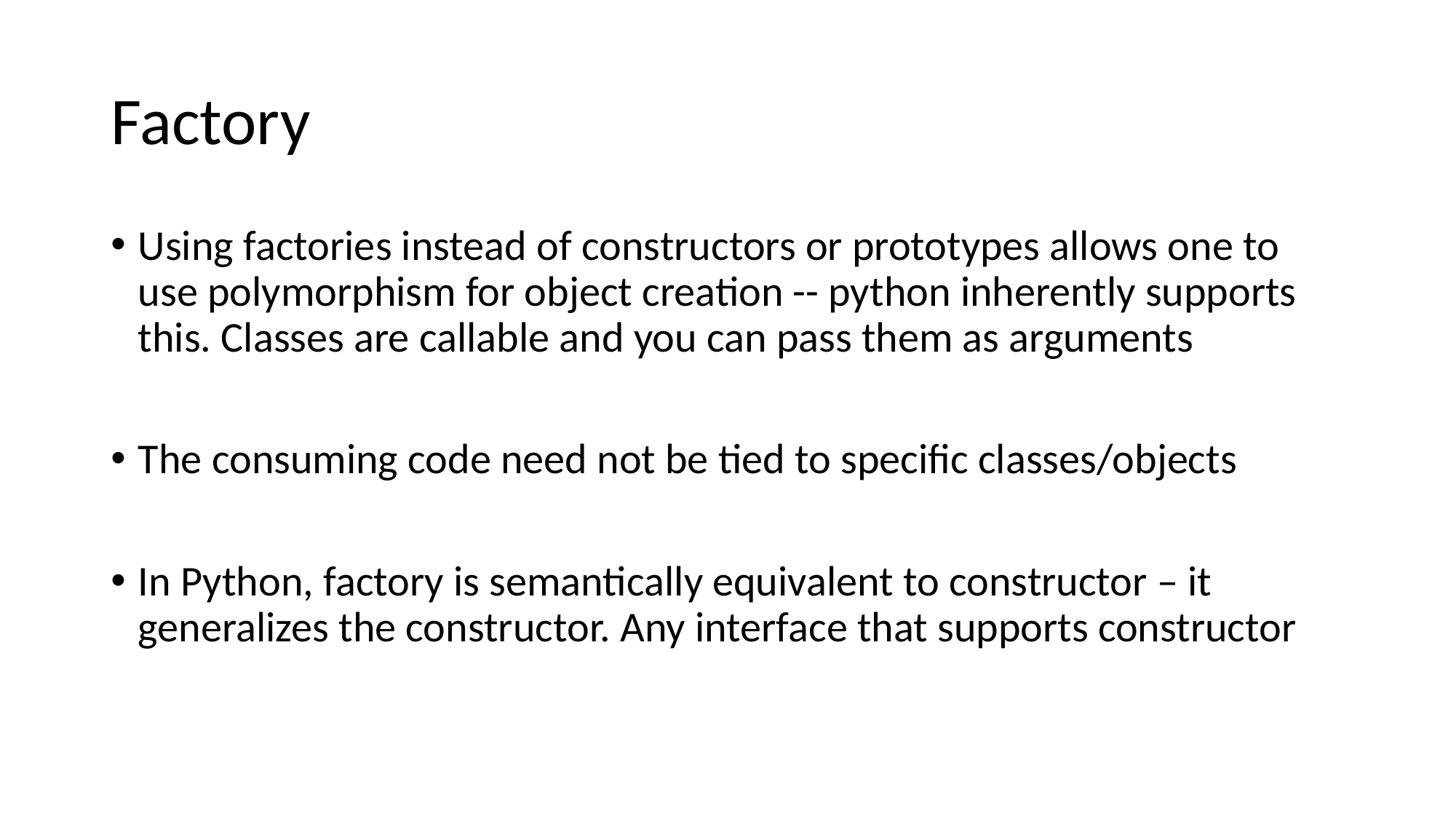

# Factory
Using factories instead of constructors or prototypes allows one to use polymorphism for object creation -- python inherently supports this. Classes are callable and you can pass them as arguments

The consuming code need not be tied to specific classes/objects

In Python, factory is semantically equivalent to constructor – it generalizes the constructor. Any interface that supports constructor